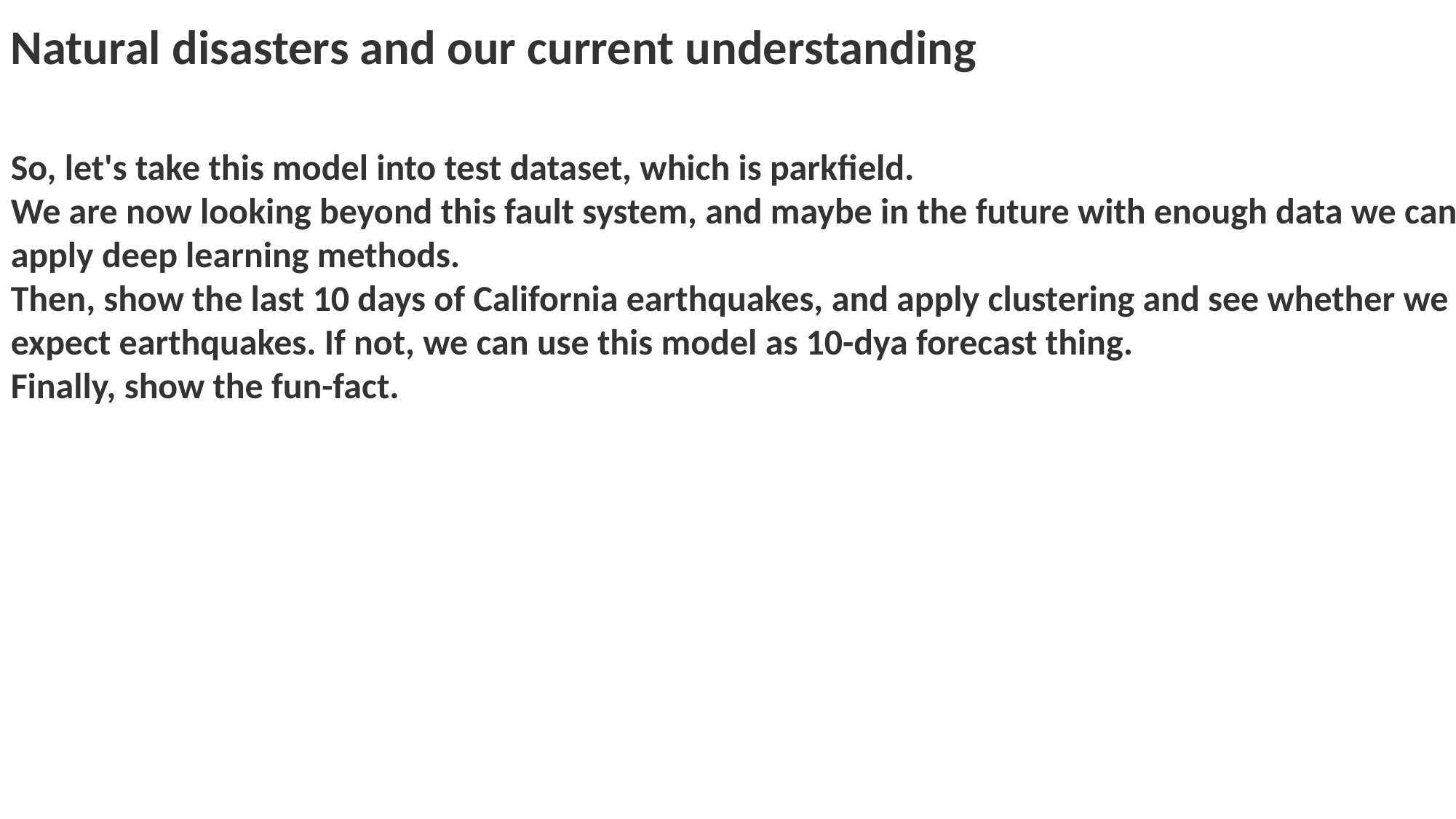

Natural disasters and our current understanding
So, let's take this model into test dataset, which is parkfield.
We are now looking beyond this fault system, and maybe in the future with enough data we can apply deep learning methods.
Then, show the last 10 days of California earthquakes, and apply clustering and see whether we expect earthquakes. If not, we can use this model as 10-dya forecast thing.
Finally, show the fun-fact.